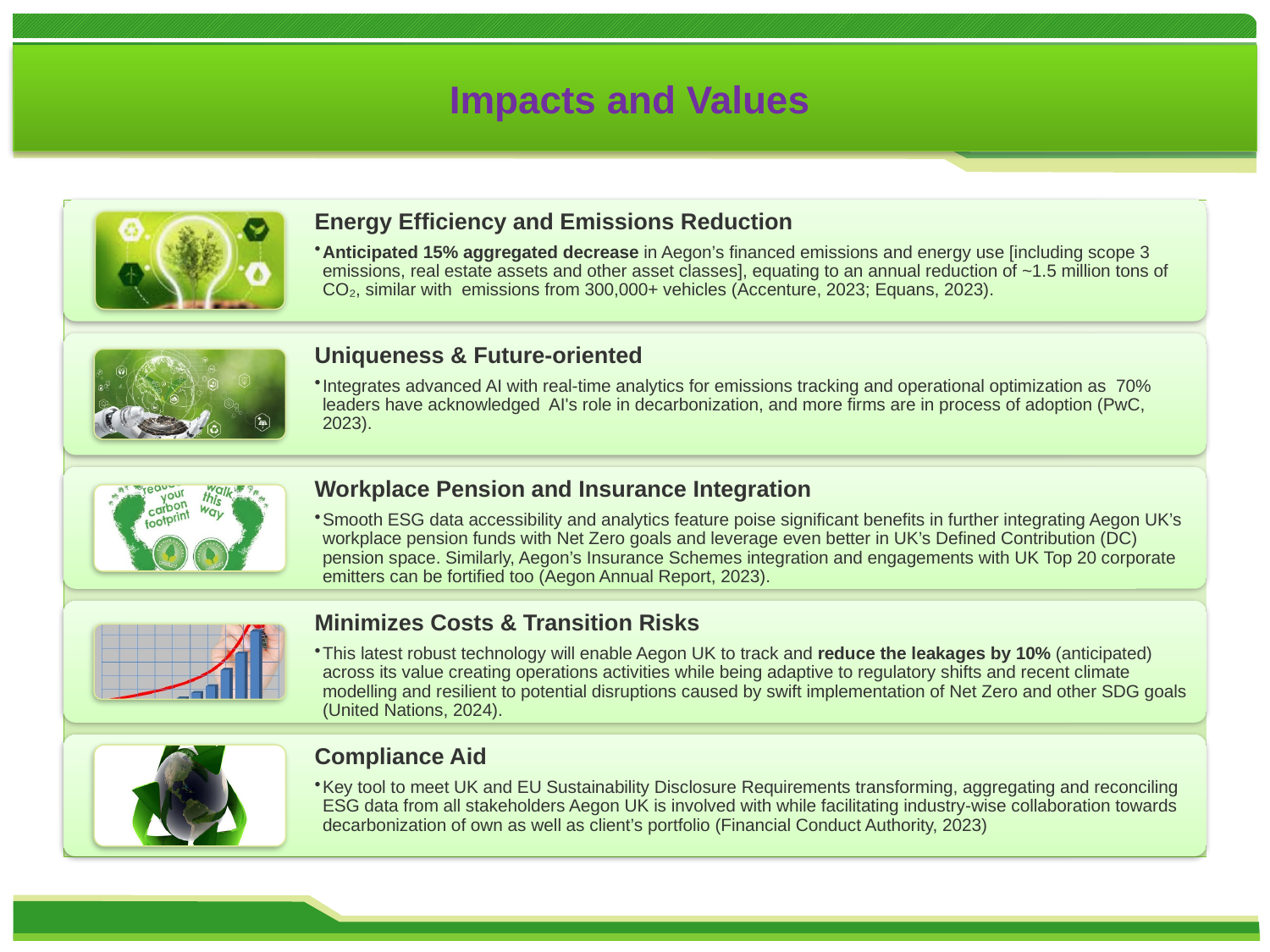

Impacts and Values
Energy Efficiency and Emissions Reduction
Anticipated 15% aggregated decrease in Aegon’s financed emissions and energy use [including scope 3 emissions, real estate assets and other asset classes], equating to an annual reduction of ~1.5 million tons of CO₂, similar with  emissions from 300,000+ vehicles (Accenture, 2023; Equans, 2023).
Uniqueness & Future-oriented
Integrates advanced AI with real-time analytics for emissions tracking and operational optimization as  70% leaders have acknowledged  AI's role in decarbonization, and more firms are in process of adoption (PwC, 2023).
Workplace Pension and Insurance Integration
Smooth ESG data accessibility and analytics feature poise significant benefits in further integrating Aegon UK’s workplace pension funds with Net Zero goals and leverage even better in UK’s Defined Contribution (DC) pension space. Similarly, Aegon’s Insurance Schemes integration and engagements with UK Top 20 corporate emitters can be fortified too (Aegon Annual Report, 2023).
Minimizes Costs & Transition Risks
This latest robust technology will enable Aegon UK to track and reduce the leakages by 10% (anticipated) across its value creating operations activities while being adaptive to regulatory shifts and recent climate modelling and resilient to potential disruptions caused by swift implementation of Net Zero and other SDG goals (United Nations, 2024).
Compliance Aid
Key tool to meet UK and EU Sustainability Disclosure Requirements transforming, aggregating and reconciling ESG data from all stakeholders Aegon UK is involved with while facilitating industry-wise collaboration towards decarbonization of own as well as client’s portfolio (Financial Conduct Authority, 2023)